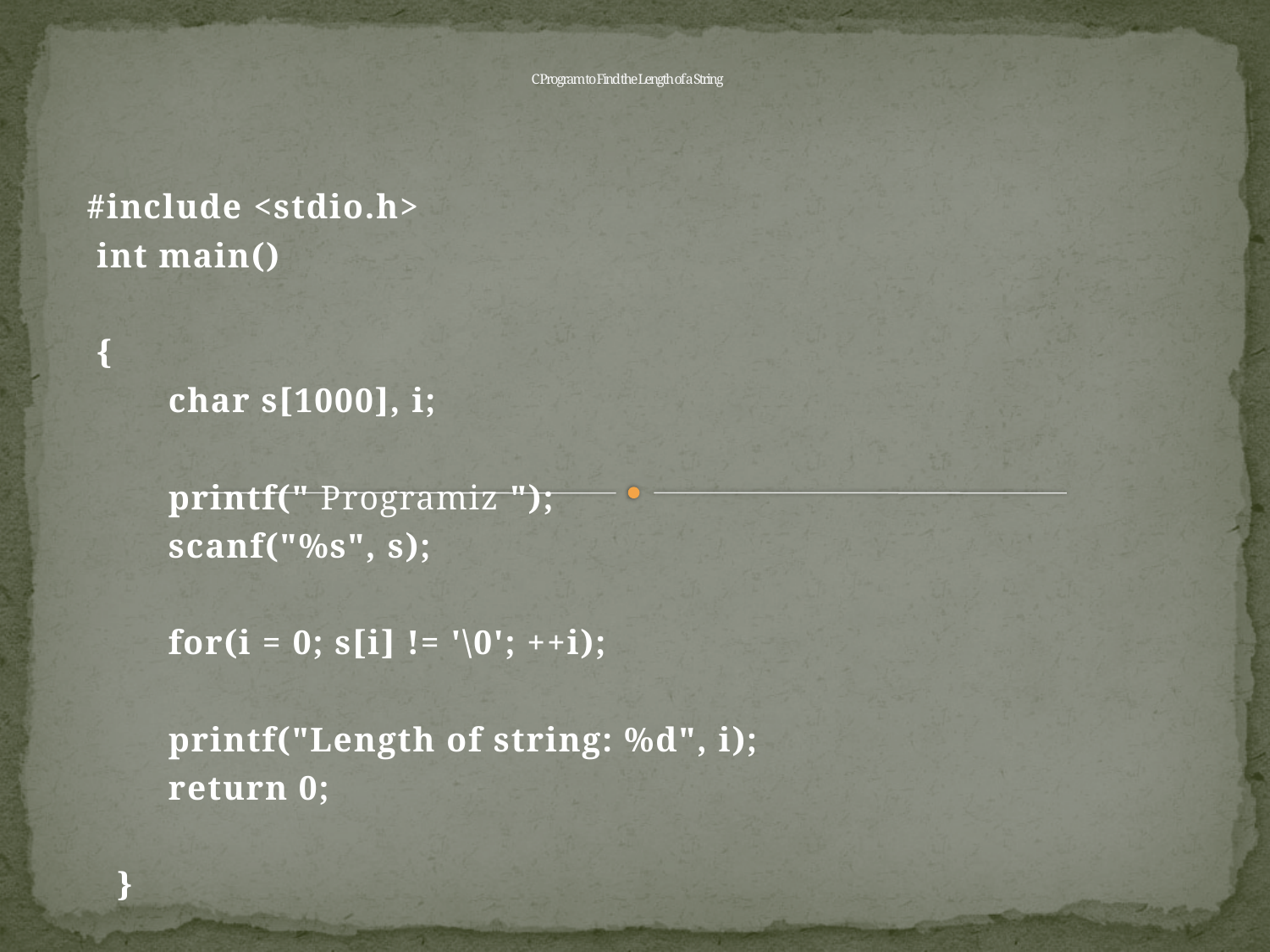

# C Program to Find the Length of a String
#include <stdio.h>
 int main()

 {
        char s[1000], i;

        printf(" Programiz ");
        scanf("%s", s);

        for(i = 0; s[i] != '\0'; ++i);

        printf("Length of string: %d", i);
        return 0;

   }